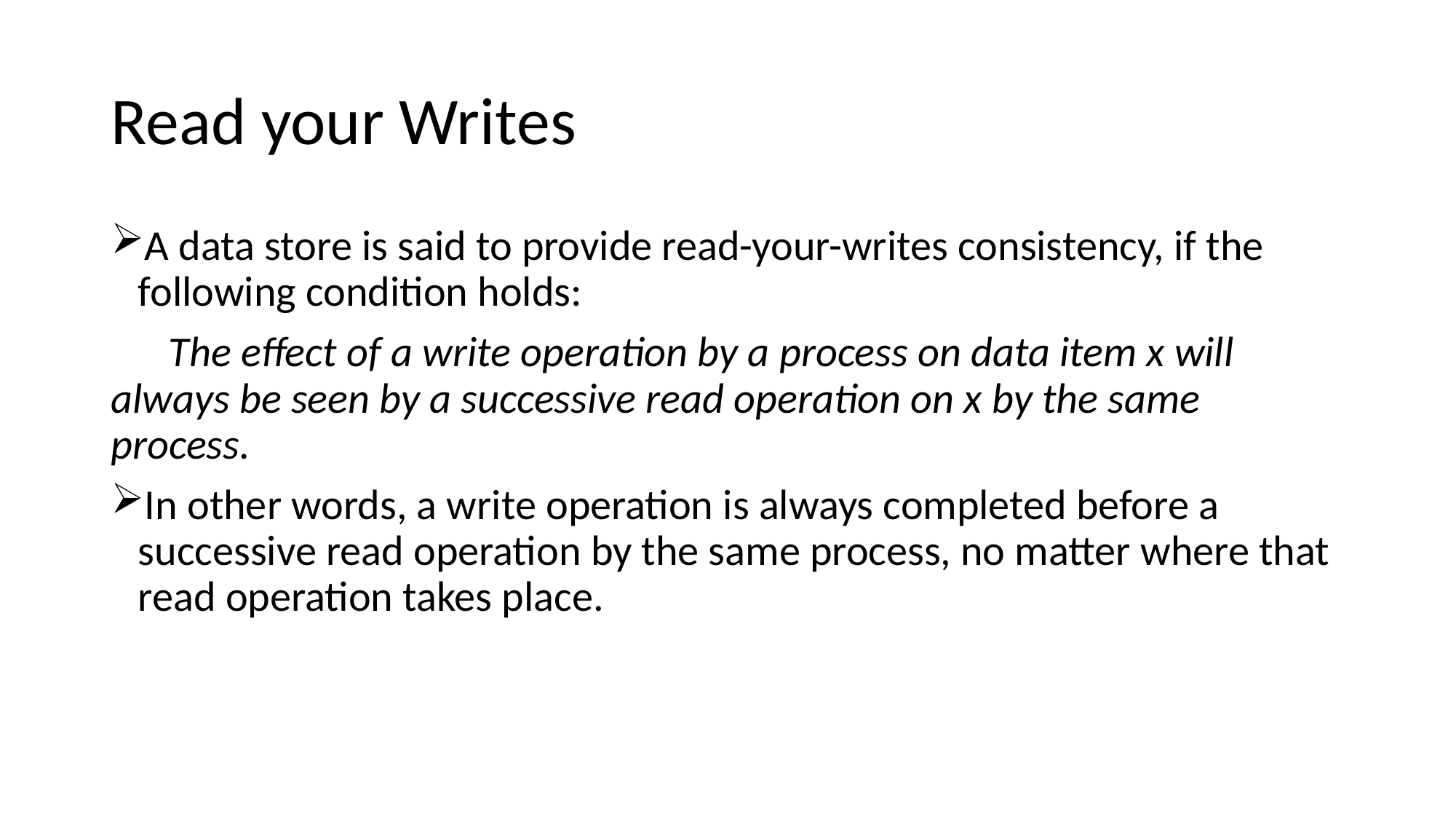

# Read your Writes
A data store is said to provide read-your-writes consistency, if the following condition holds:
      The effect of a write operation by a process on data item x will always be seen by a successive read operation on x by the same process.
In other words, a write operation is always completed before a successive read operation by the same process, no matter where that read operation takes place.